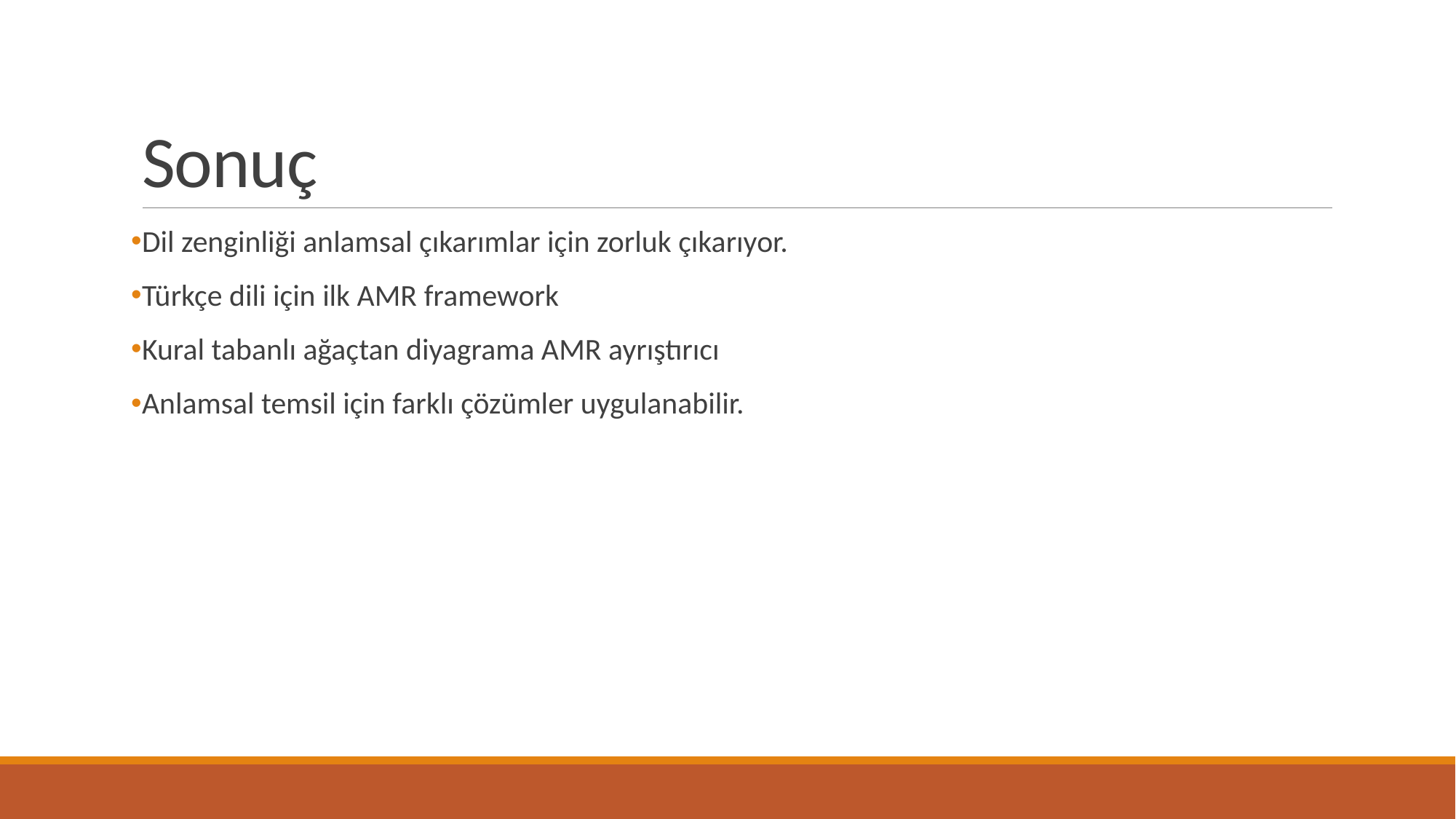

# Sonuç
Dil zenginliği anlamsal çıkarımlar için zorluk çıkarıyor.
Türkçe dili için ilk AMR framework
Kural tabanlı ağaçtan diyagrama AMR ayrıştırıcı
Anlamsal temsil için farklı çözümler uygulanabilir.